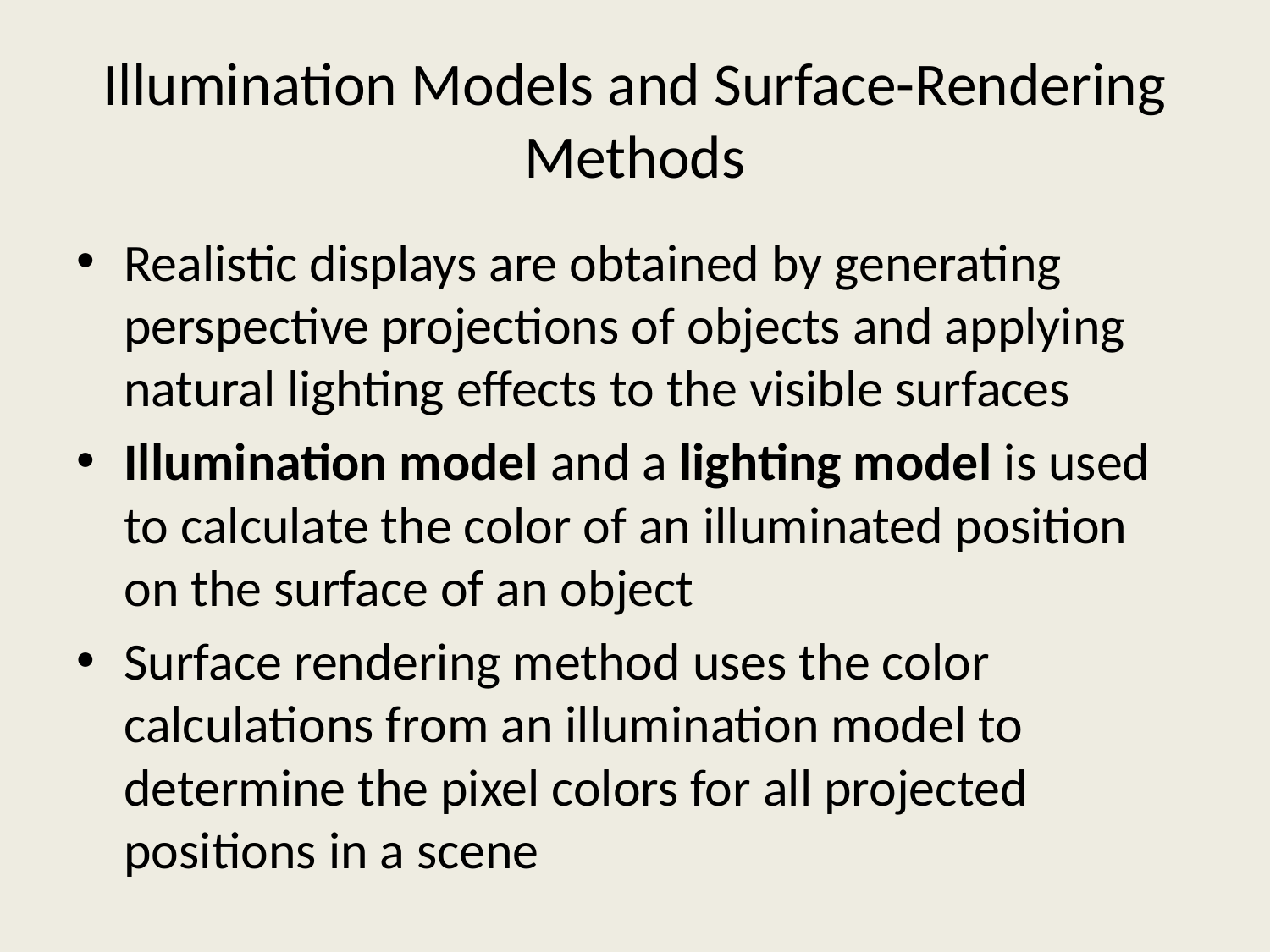

# Illumination Models and Surface-Rendering Methods
Realistic displays are obtained by generating perspective projections of objects and applying natural lighting effects to the visible surfaces
Illumination model and a lighting model is used to calculate the color of an illuminated position on the surface of an object
Surface rendering method uses the color calculations from an illumination model to determine the pixel colors for all projected positions in a scene